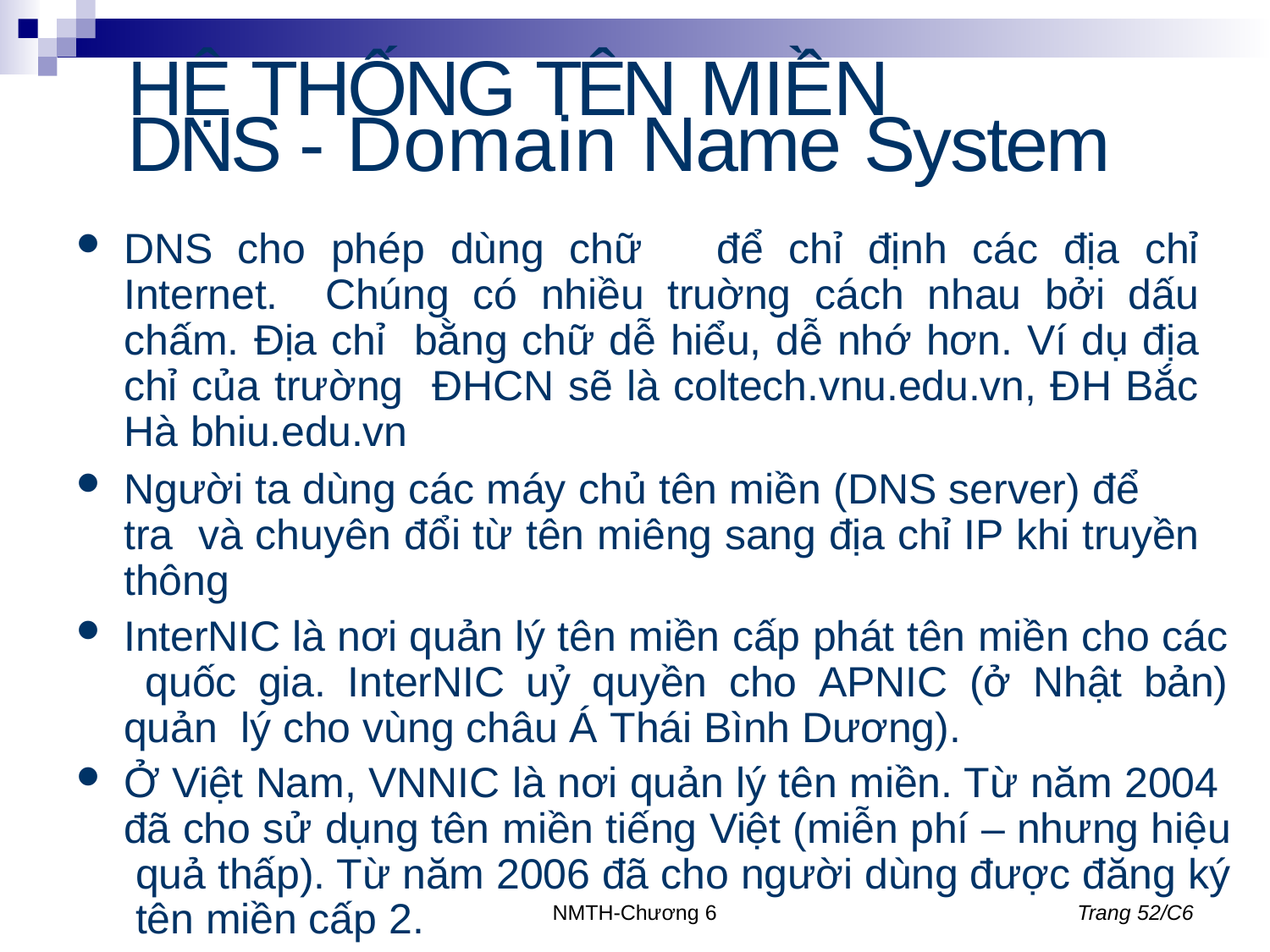

# HỆ THỐNG TÊN MIỀN
DNS - Domain Name System
DNS cho phép dùng chữ	để chỉ định các địa chỉ Internet.  Chúng có nhiều truờng cách nhau bởi dấu chấm. Địa chỉ  bằng chữ dễ hiểu, dễ nhớ hơn. Ví dụ địa chỉ của trường  ĐHCN sẽ là coltech.vnu.edu.vn, ĐH Bắc Hà bhiu.edu.vn
Người ta dùng các máy chủ tên miền (DNS server) để	tra  và chuyên đổi từ tên miêng sang địa chỉ IP khi truyền  thông
InterNIC là nơi quản lý tên miền cấp phát tên miền cho các  quốc gia. InterNIC uỷ quyền cho APNIC (ở Nhật bản) quản  lý cho vùng châu Á Thái Bình Dương).
Ở Việt Nam, VNNIC là nơi quản lý tên miền. Từ năm 2004  đã cho sử dụng tên miền tiếng Việt (miễn phí – nhưng hiệu  quả thấp). Từ năm 2006 đã cho người dùng được đăng ký  tên miền cấp 2.
NMTH-Chương 6
Trang 52/C6